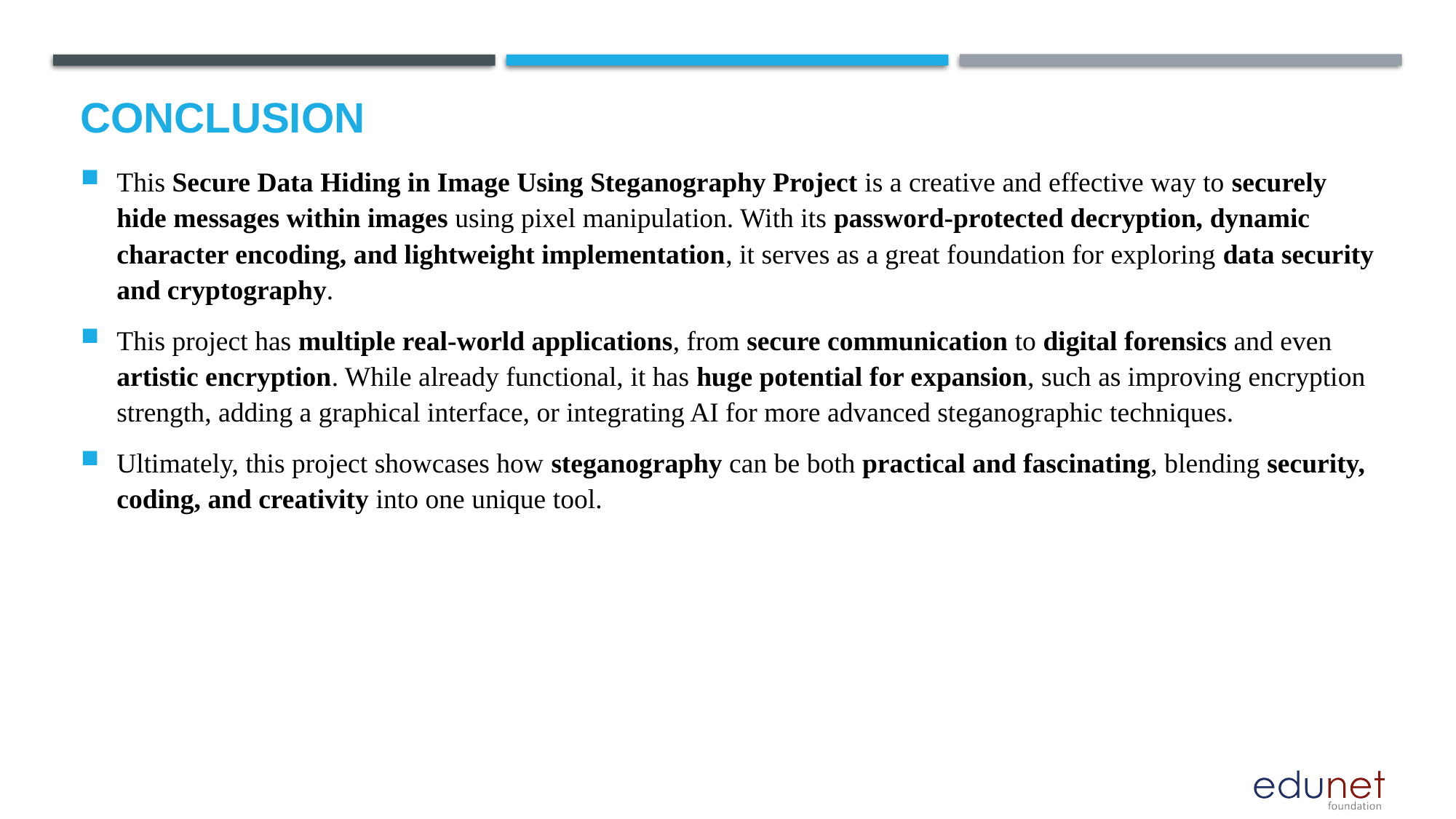

# Conclusion
This Secure Data Hiding in Image Using Steganography Project is a creative and effective way to securely hide messages within images using pixel manipulation. With its password-protected decryption, dynamic character encoding, and lightweight implementation, it serves as a great foundation for exploring data security and cryptography.
This project has multiple real-world applications, from secure communication to digital forensics and even artistic encryption. While already functional, it has huge potential for expansion, such as improving encryption strength, adding a graphical interface, or integrating AI for more advanced steganographic techniques.
Ultimately, this project showcases how steganography can be both practical and fascinating, blending security, coding, and creativity into one unique tool.